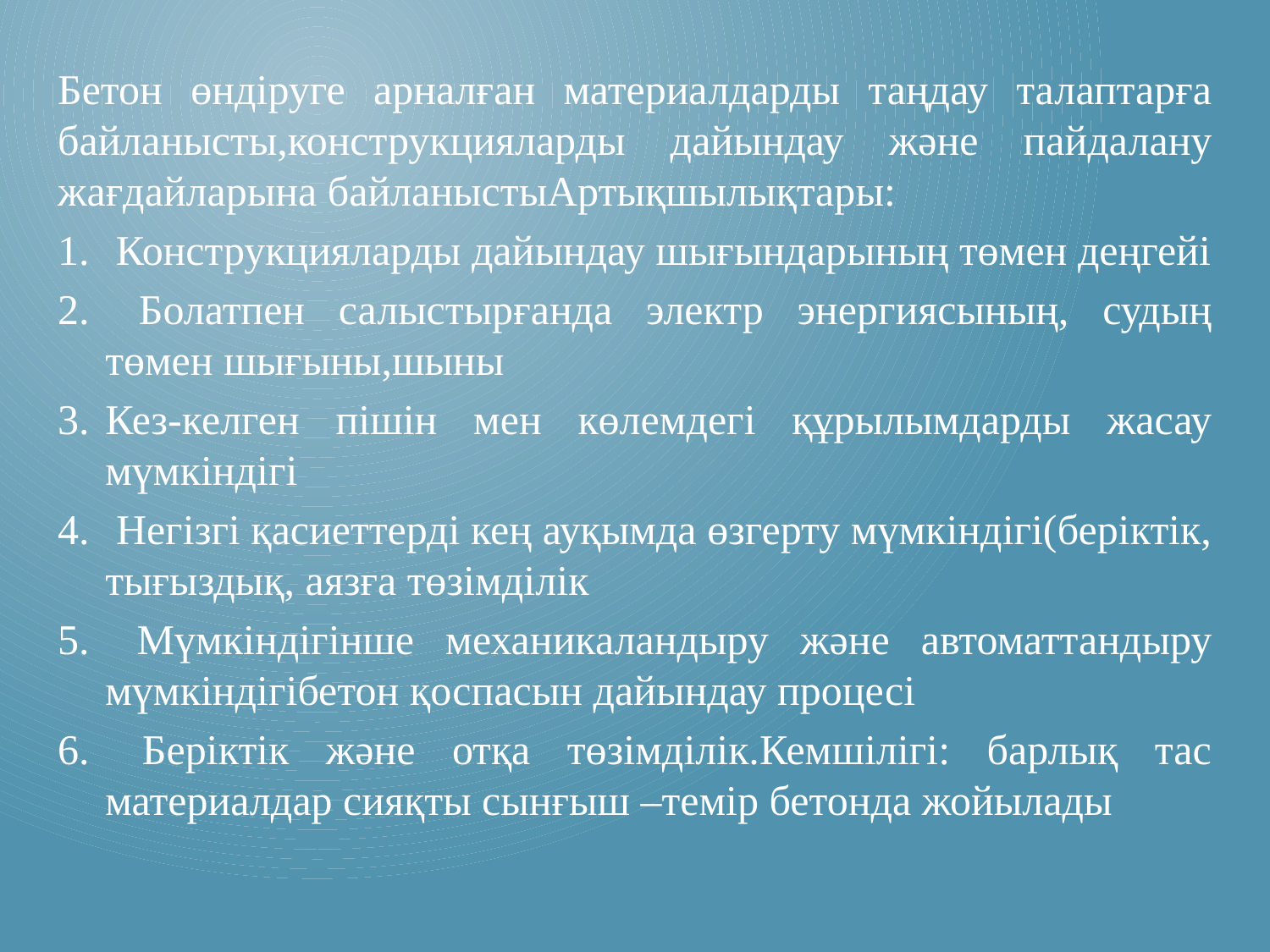

Бетон өндіруге арналған материалдарды таңдау талаптарға байланысты,конструкцияларды дайындау және пайдалану жағдайларына байланыстыАртықшылықтары:
 Конструкцияларды дайындау шығындарының төмен деңгейі
 Болатпен салыстырғанда электр энергиясының, судың төмен шығыны,шыны
Кез-келген пішін мен көлемдегі құрылымдарды жасау мүмкіндігі
 Негізгі қасиеттерді кең ауқымда өзгерту мүмкіндігі(беріктік, тығыздық, аязға төзімділік
 Мүмкіндігінше механикаландыру және автоматтандыру мүмкіндігібетон қоспасын дайындау процесі
 Беріктік және отқа төзімділік.Кемшілігі: барлық тас материалдар сияқты сынғыш –темір бетонда жойылады